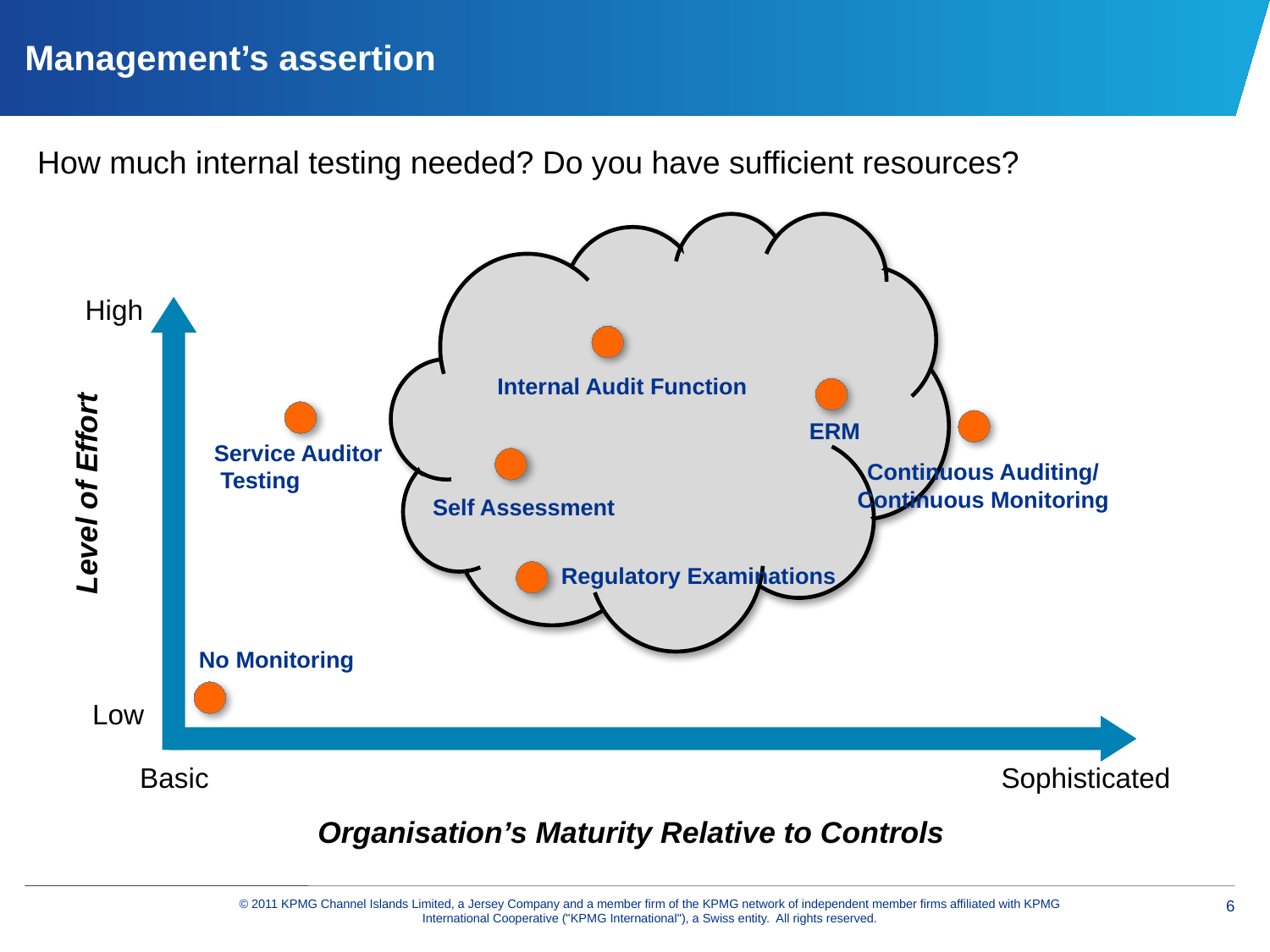

# Management’s assertion
How much internal testing needed? Do you have sufficient resources?

High

Internal Audit Function

ERM
Service Auditor
 Testing

Level of Effort
Continuous Auditing/
Continuous Monitoring
Self Assessment

Regulatory Examinations

No Monitoring

Low

Basic
Sophisticated
Organisation’s Maturity Relative to Controls